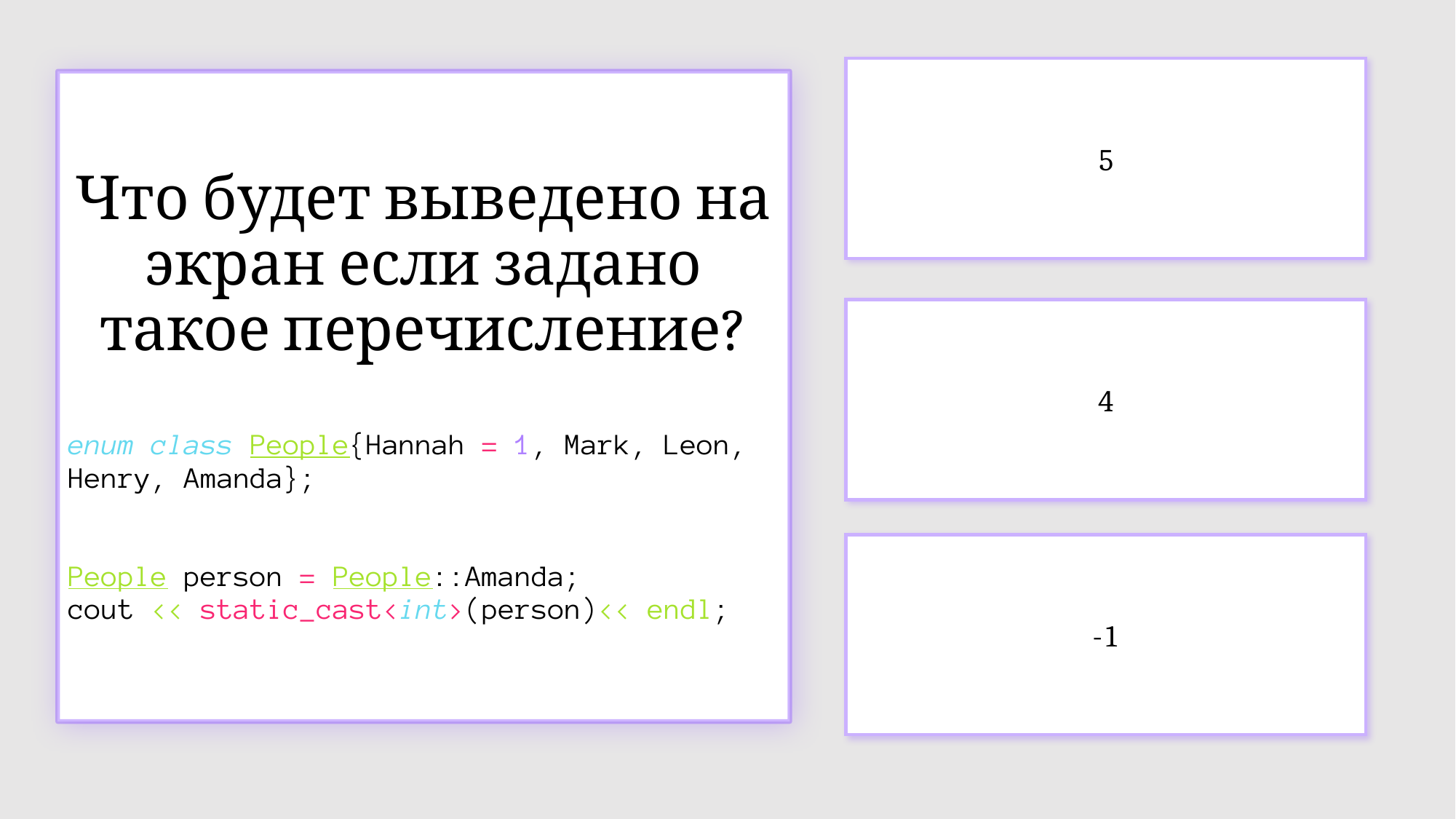

5
Что будет выведено на экран если задано такое перечисление?

enum class People{Hannah = 1, Mark, Leon, Henry, Amanda};

People person = People::Amanda;
cout << static_cast<int>(person)<< endl;
4
-1